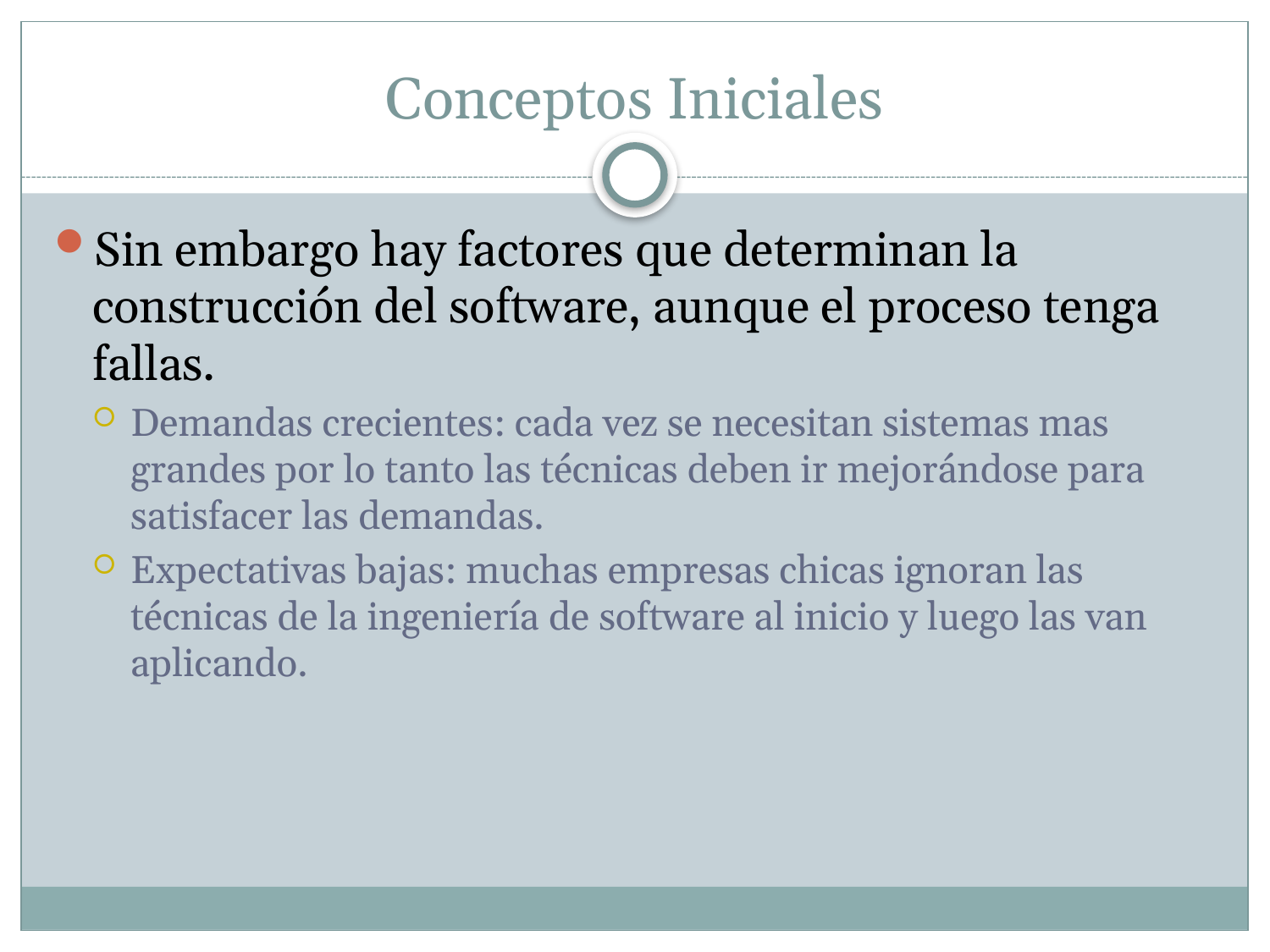

# Conceptos Iniciales
Sin embargo hay factores que determinan la construcción del software, aunque el proceso tenga fallas.
Demandas crecientes: cada vez se necesitan sistemas mas grandes por lo tanto las técnicas deben ir mejorándose para satisfacer las demandas.
Expectativas bajas: muchas empresas chicas ignoran las técnicas de la ingeniería de software al inicio y luego las van aplicando.